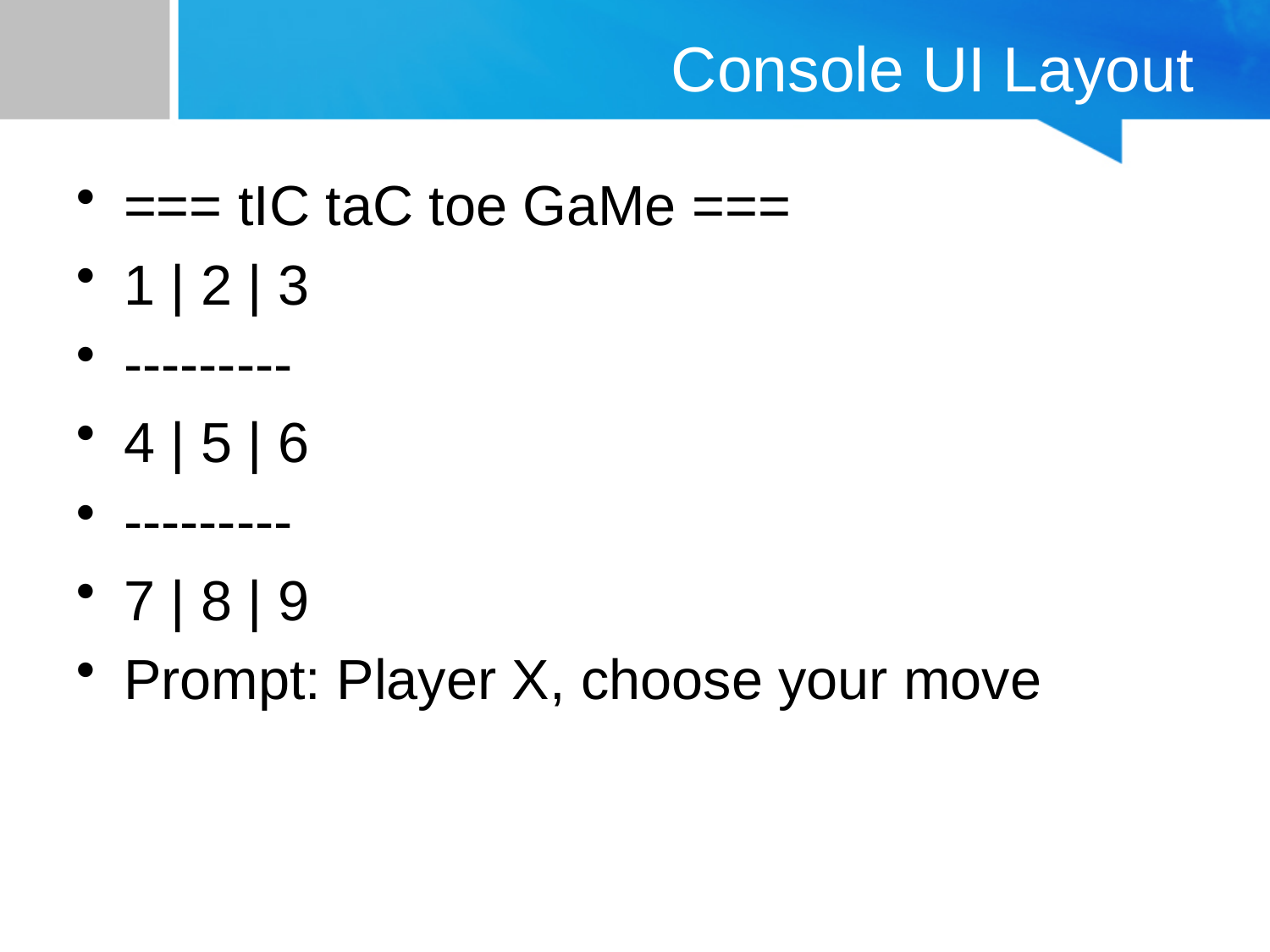

# Console UI Layout
=== tIC taC toe GaMe ===
1 | 2 | 3
---------
4 | 5 | 6
---------
7 | 8 | 9
Prompt: Player X, choose your move